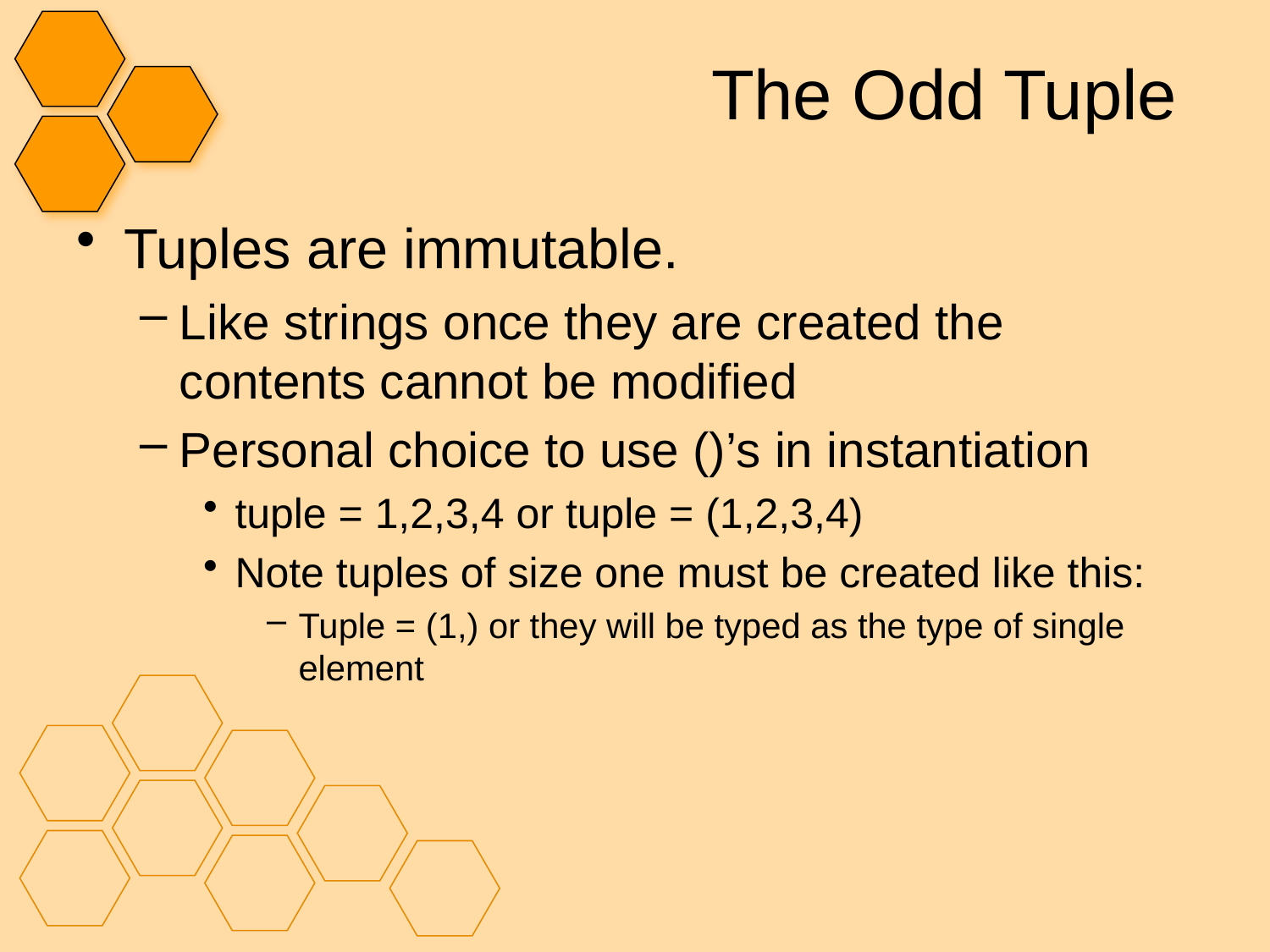

# The Odd Tuple
Tuples are immutable.
Like strings once they are created the contents cannot be modified
Personal choice to use ()’s in instantiation
tuple = 1,2,3,4 or tuple = (1,2,3,4)
Note tuples of size one must be created like this:
Tuple = (1,) or they will be typed as the type of single element